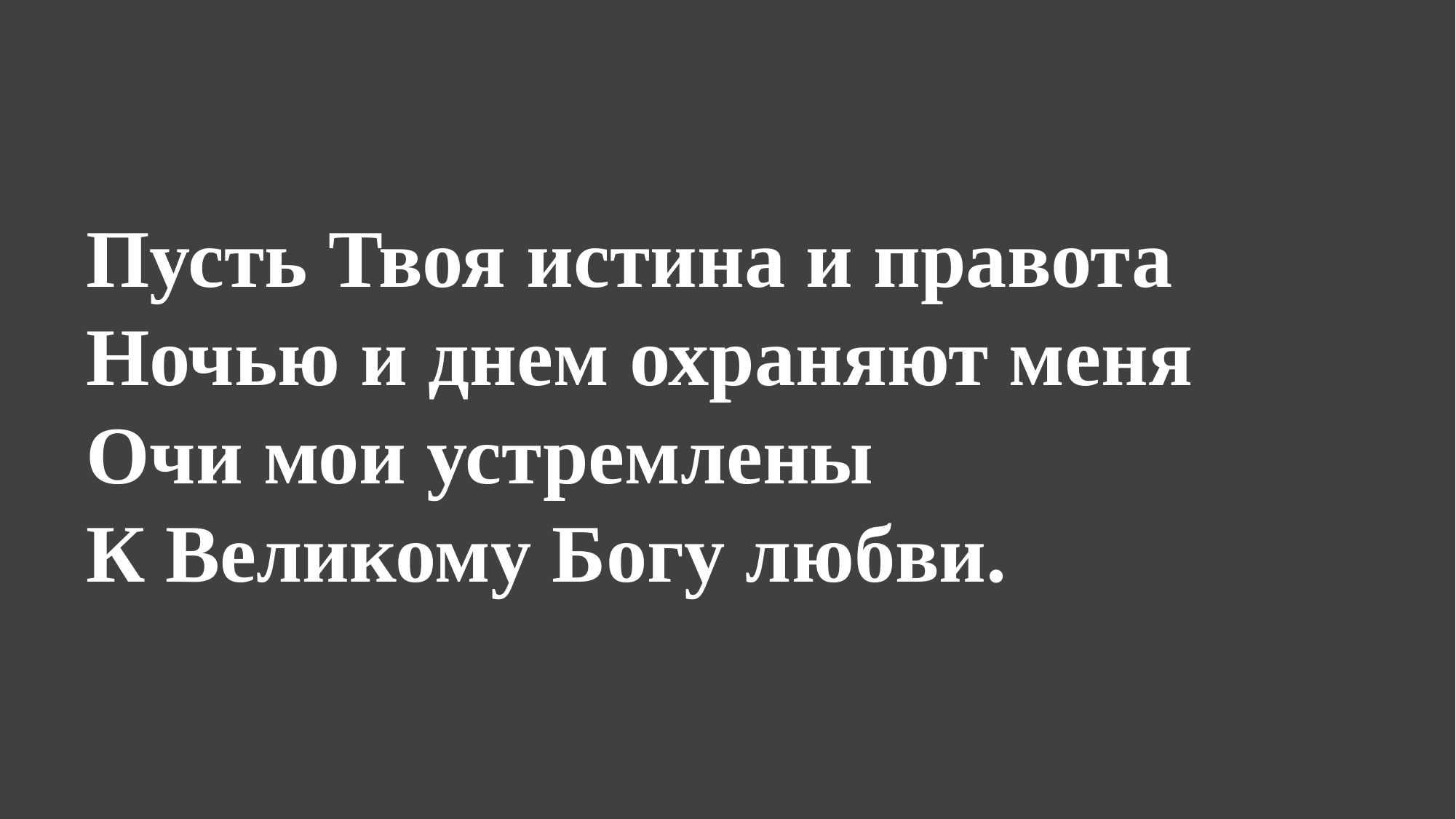

Пусть Твоя истина и правота
Ночью и днем охраняют меня
Очи мои устремлены
К Великому Богу любви.